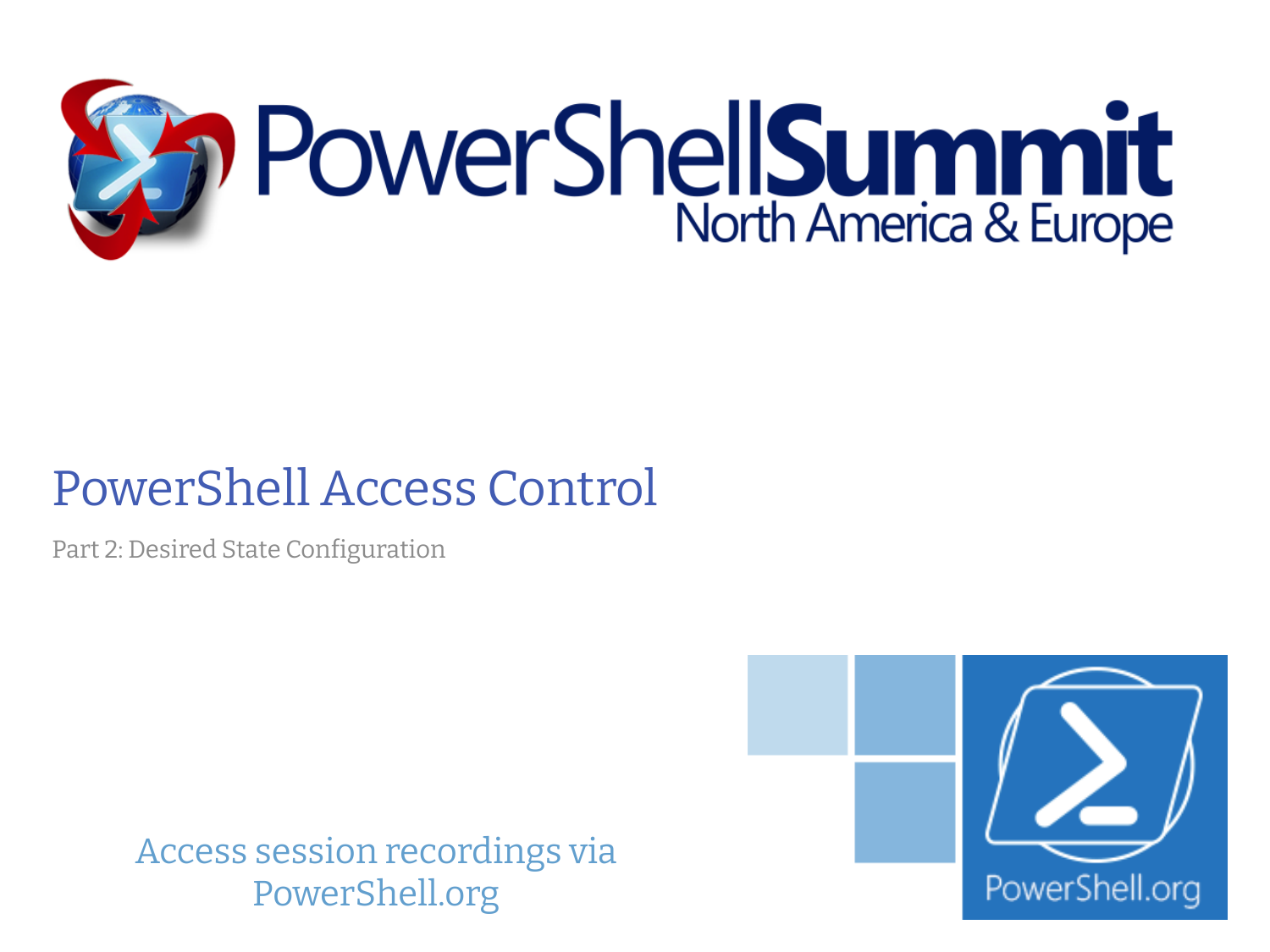

# PowerShell Access Control
Part 2: Desired State Configuration